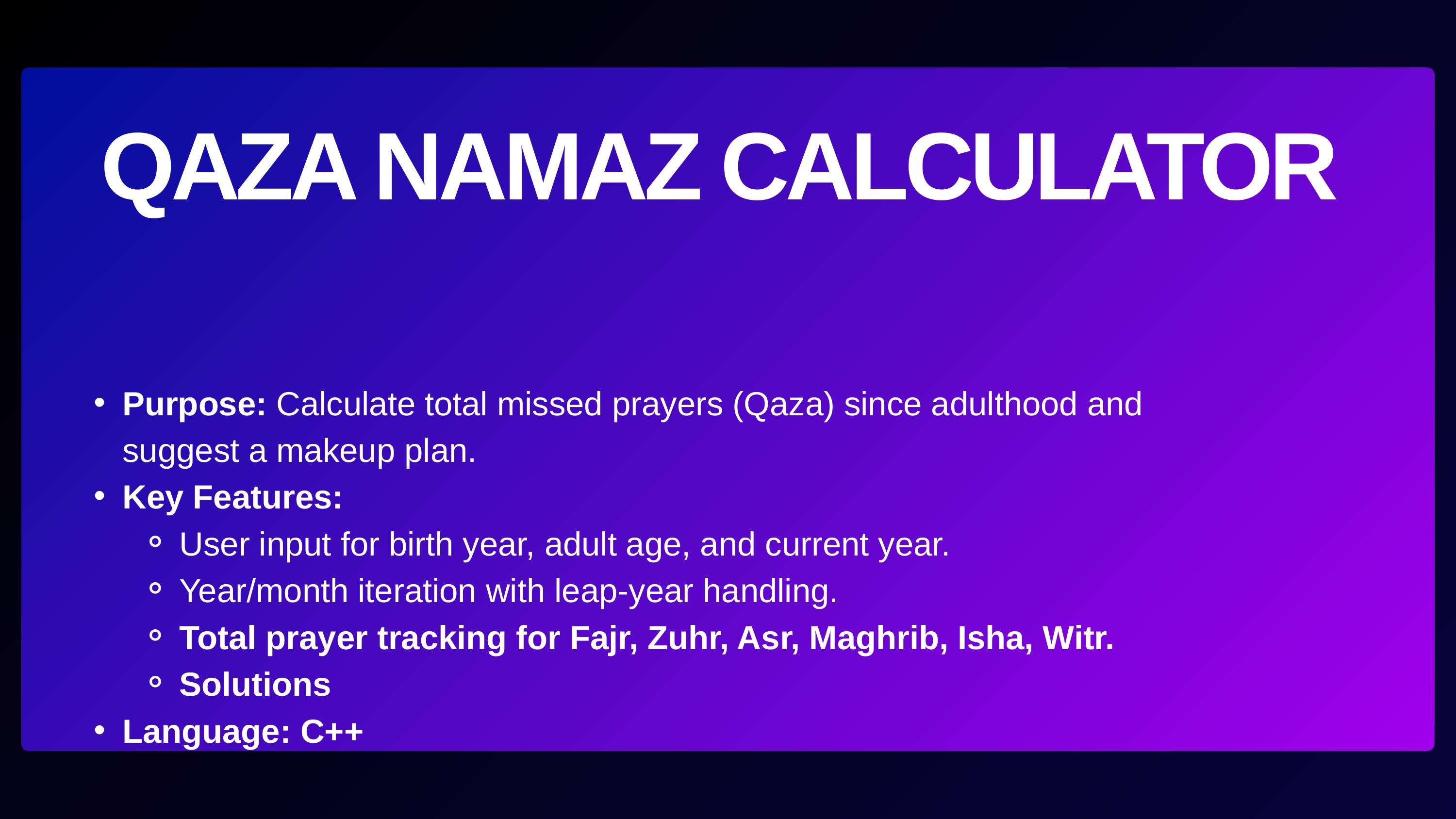

QAZA NAMAZ CALCULATOR
Purpose: Calculate total missed prayers (Qaza) since adulthood and suggest a makeup plan.
Key Features:
User input for birth year, adult age, and current year.
Year/month iteration with leap-year handling.
Total prayer tracking for Fajr, Zuhr, Asr, Maghrib, Isha, Witr.
Solutions
Language: C++